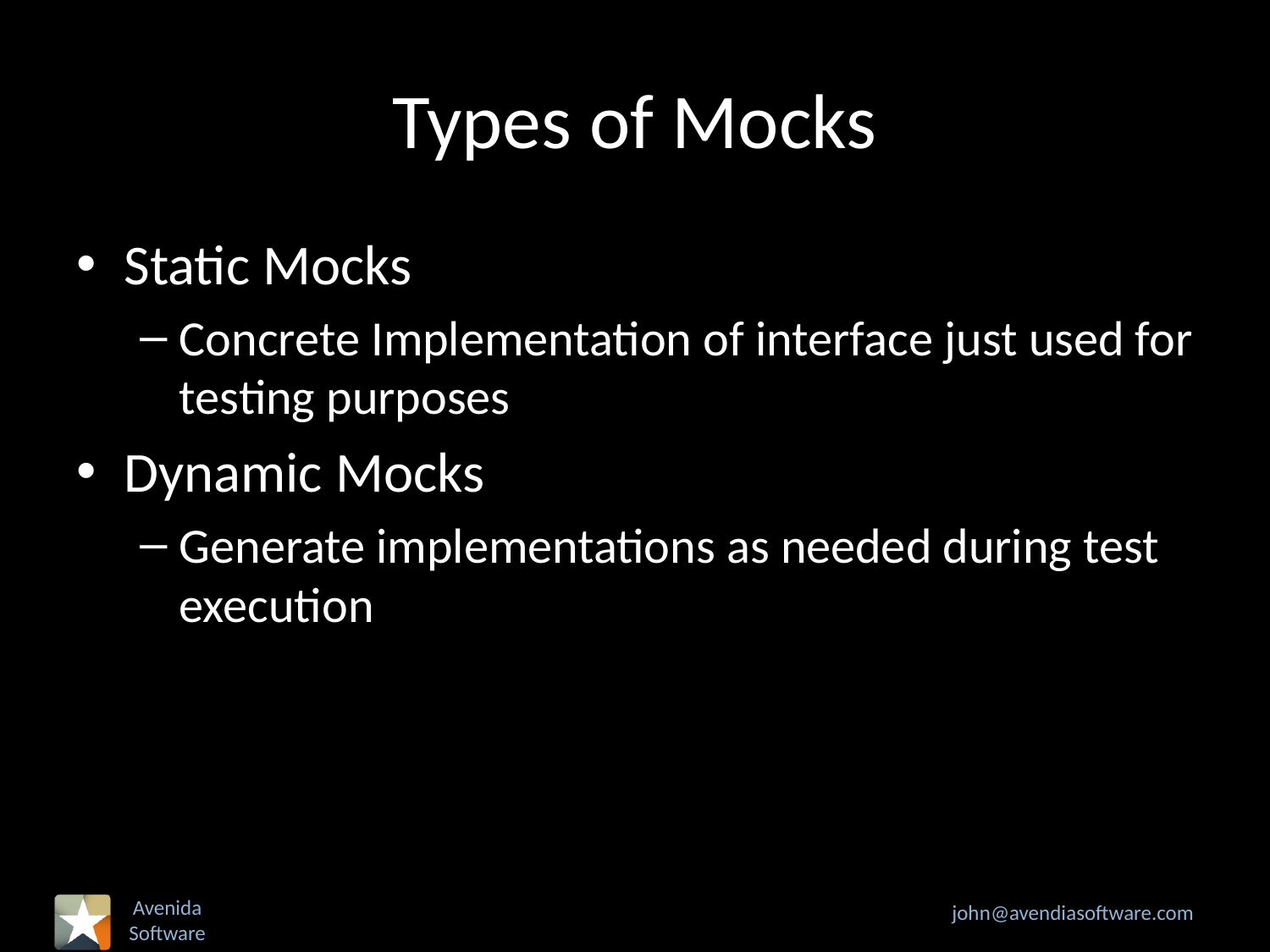

# Types of Mocks
Static Mocks
Concrete Implementation of interface just used for testing purposes
Dynamic Mocks
Generate implementations as needed during test execution